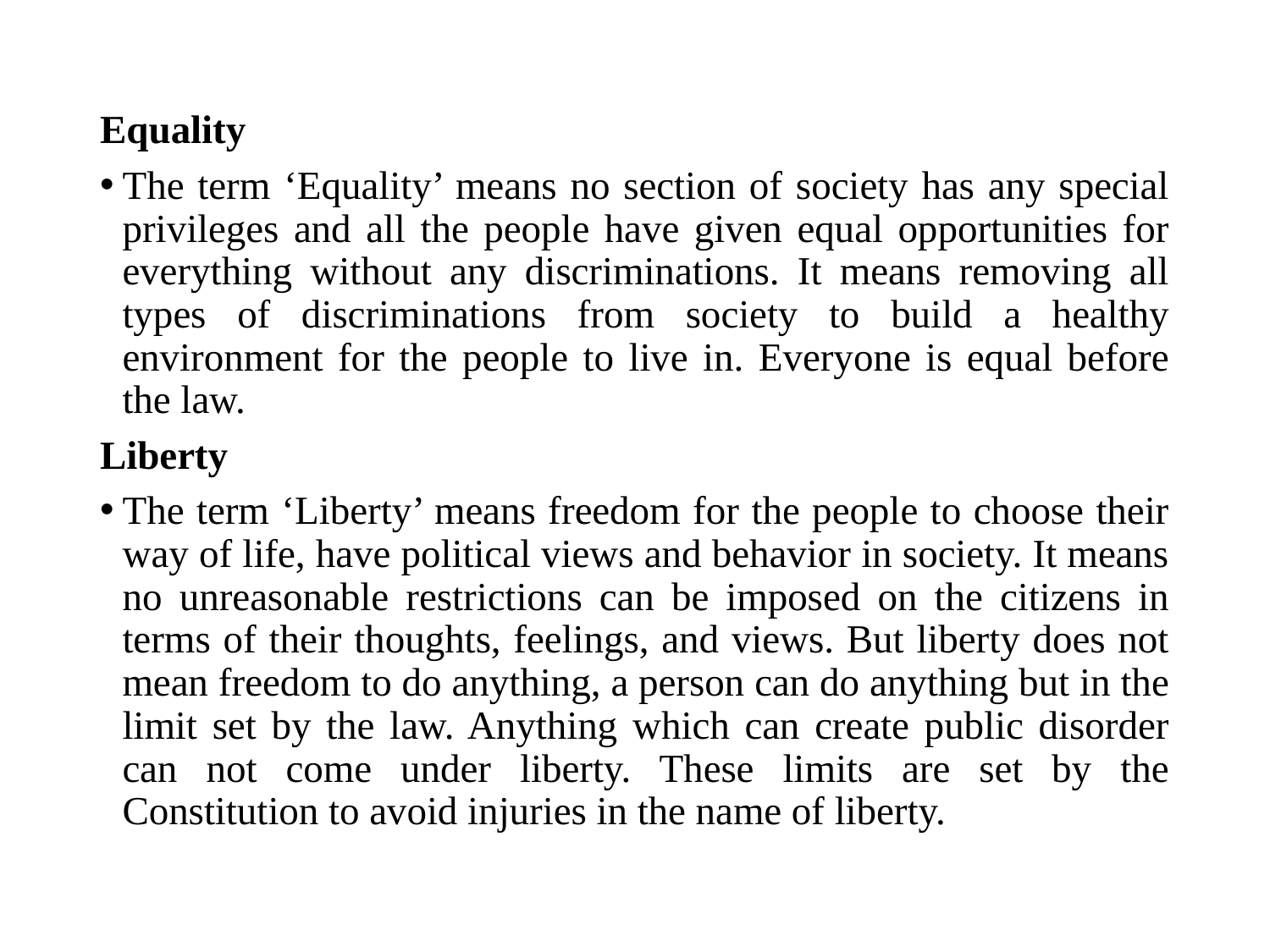

Equality
The term ‘Equality’ means no section of society has any special privileges and all the people have given equal opportunities for everything without any discriminations. It means removing all types of discriminations from society to build a healthy environment for the people to live in. Everyone is equal before the law.
Liberty
The term ‘Liberty’ means freedom for the people to choose their way of life, have political views and behavior in society. It means no unreasonable restrictions can be imposed on the citizens in terms of their thoughts, feelings, and views. But liberty does not mean freedom to do anything, a person can do anything but in the limit set by the law. Anything which can create public disorder can not come under liberty. These limits are set by the Constitution to avoid injuries in the name of liberty.